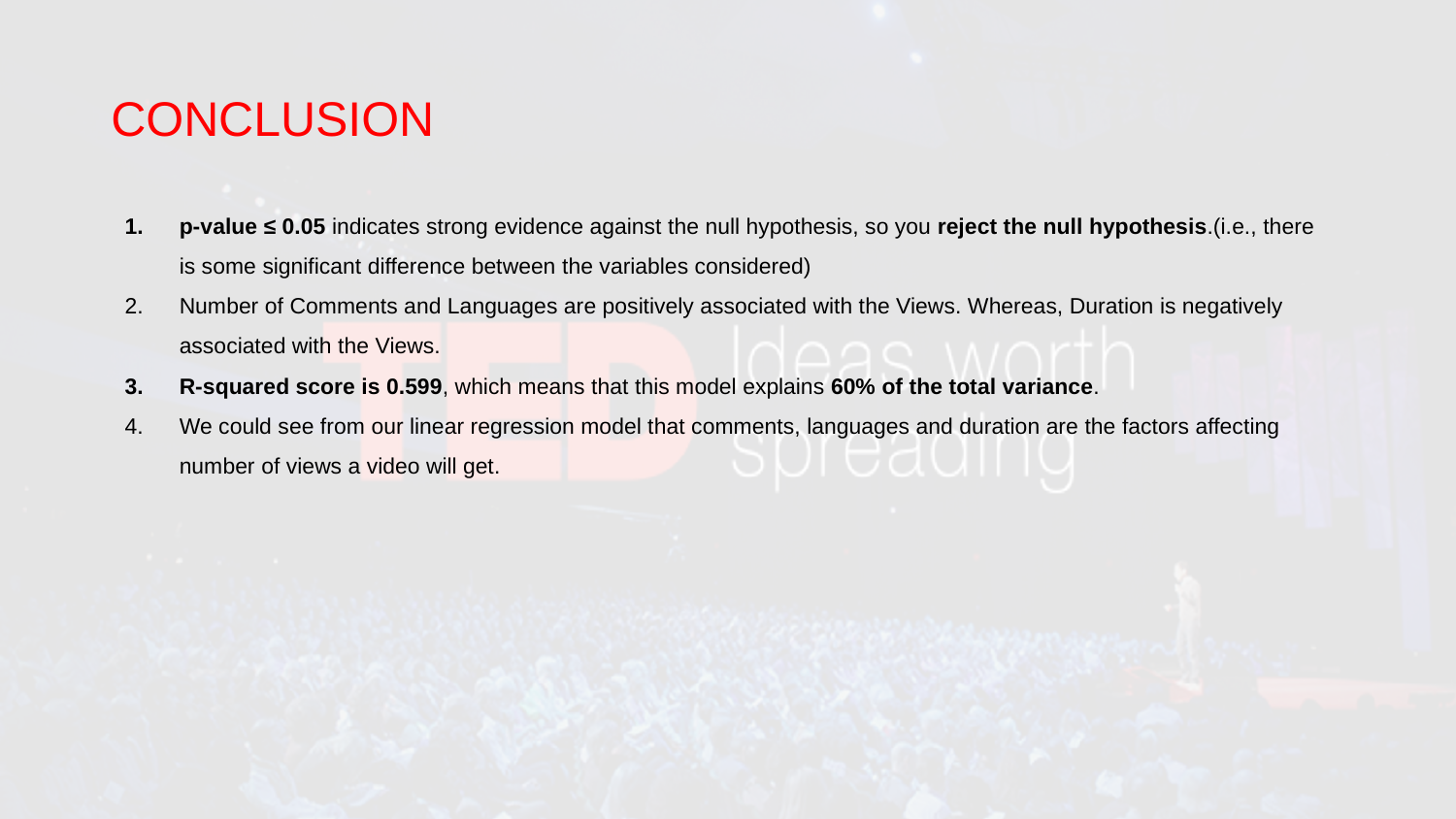

# CONCLUSION
p-value ≤ 0.05 indicates strong evidence against the null hypothesis, so you reject the null hypothesis.(i.e., there is some significant difference between the variables considered)
Number of Comments and Languages are positively associated with the Views. Whereas, Duration is negatively associated with the Views.
R-squared score is 0.599, which means that this model explains 60% of the total variance.
We could see from our linear regression model that comments, languages and duration are the factors affecting number of views a video will get.